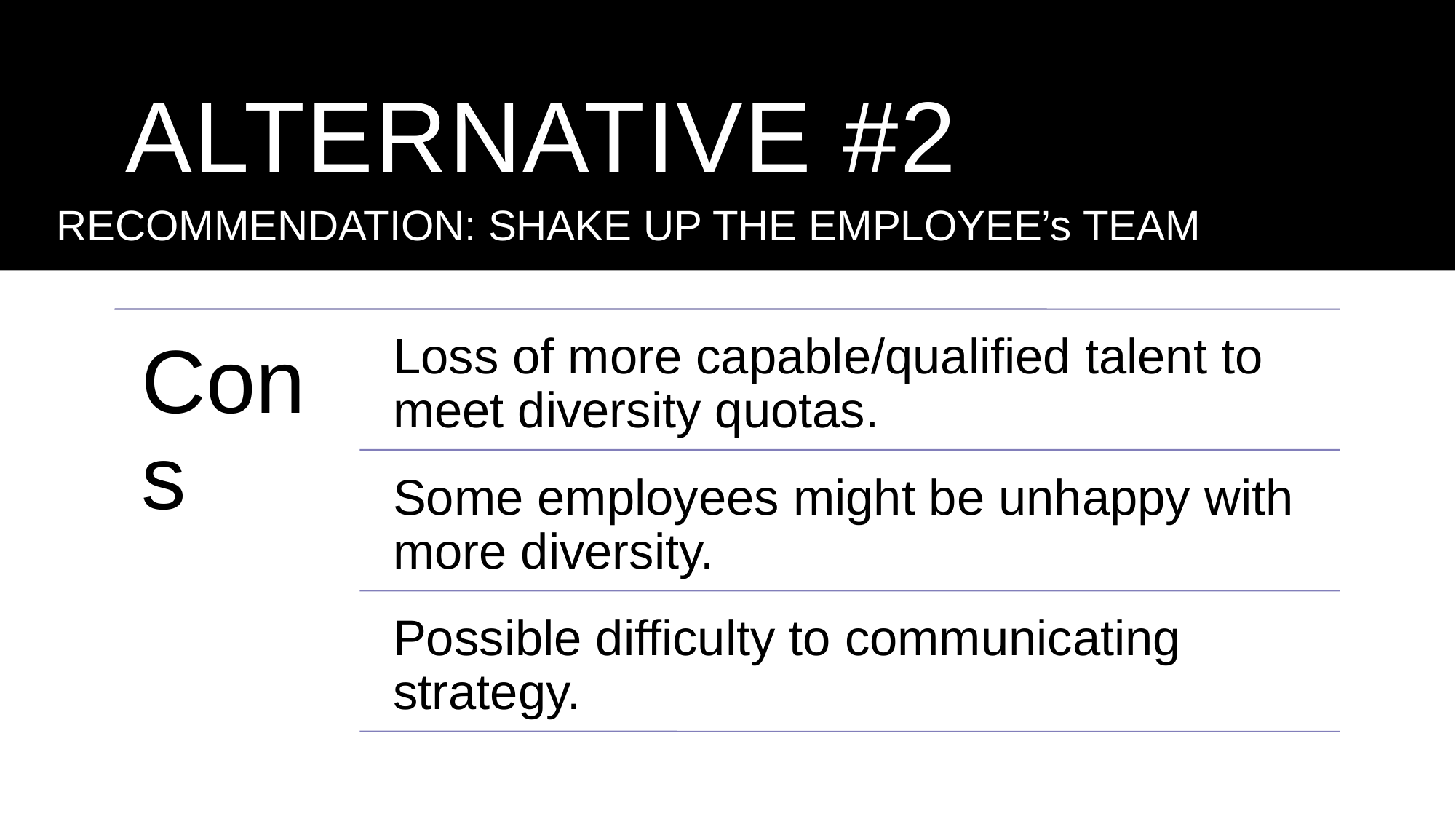

# Alternative #2
RECOMMENDATION: SHAKE UP THE EMPLOYEE’s TEAM
Cons
Loss of more capable/qualified talent to meet diversity quotas.
Some employees might be unhappy with more diversity.
Possible difficulty to communicating strategy.